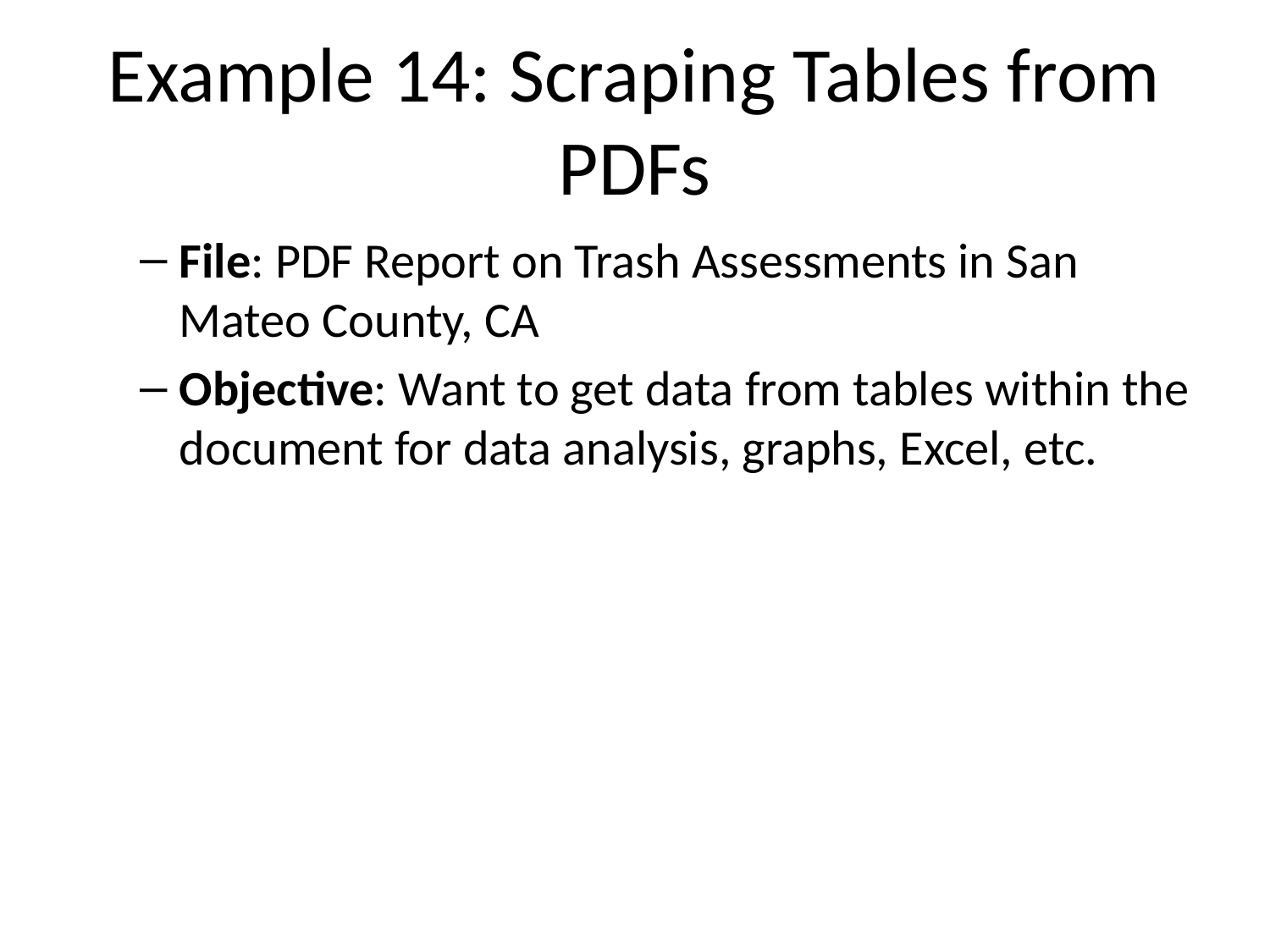

# Example 14: Scraping Tables from PDFs
File: PDF Report on Trash Assessments in San Mateo County, CA
Objective: Want to get data from tables within the document for data analysis, graphs, Excel, etc.